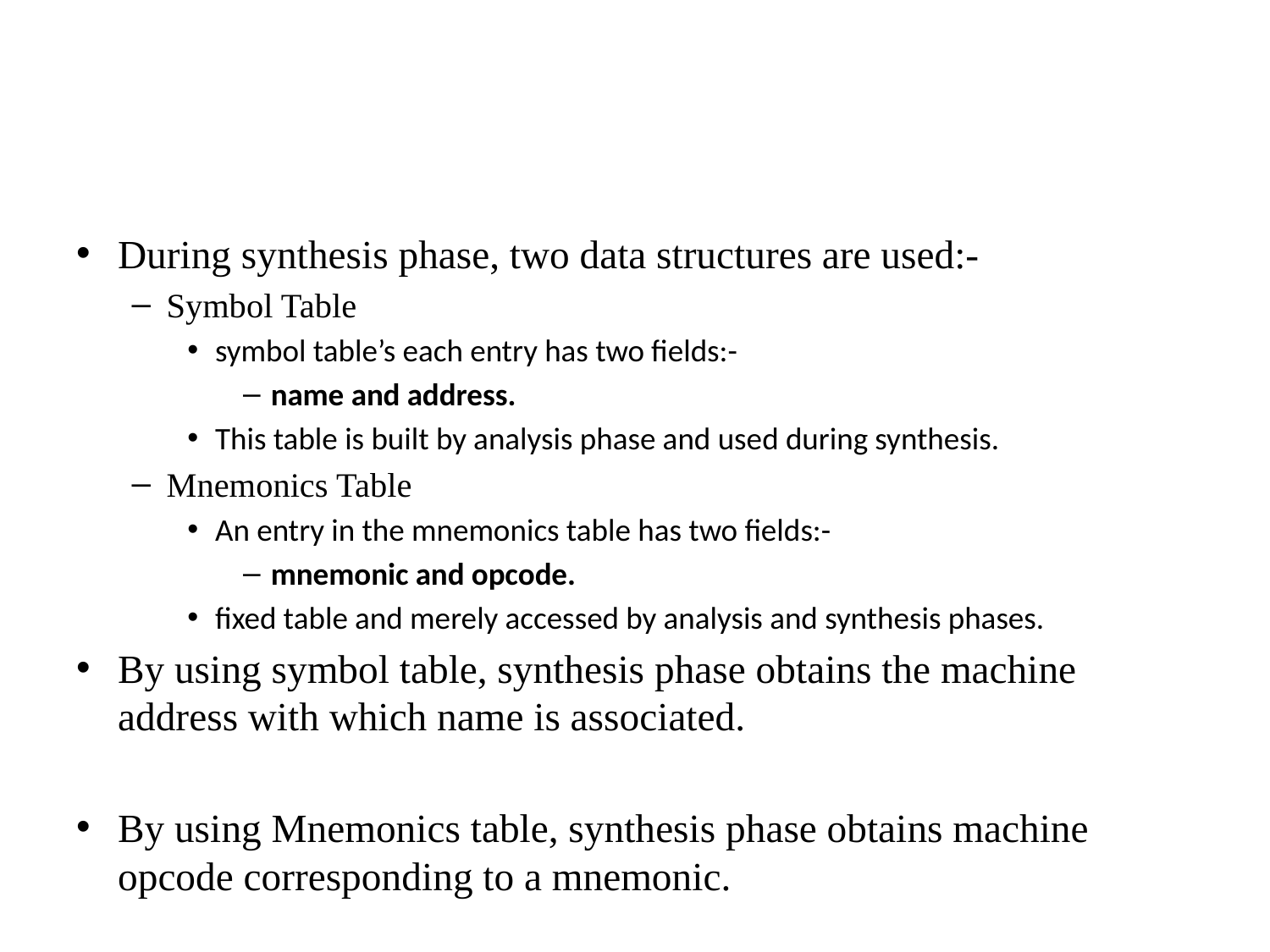

#
During synthesis phase, two data structures are used:-
Symbol Table
symbol table’s each entry has two fields:-
name and address.
This table is built by analysis phase and used during synthesis.
Mnemonics Table
An entry in the mnemonics table has two fields:-
mnemonic and opcode.
fixed table and merely accessed by analysis and synthesis phases.
By using symbol table, synthesis phase obtains the machine address with which name is associated.

By using Mnemonics table, synthesis phase obtains machine opcode corresponding to a mnemonic.